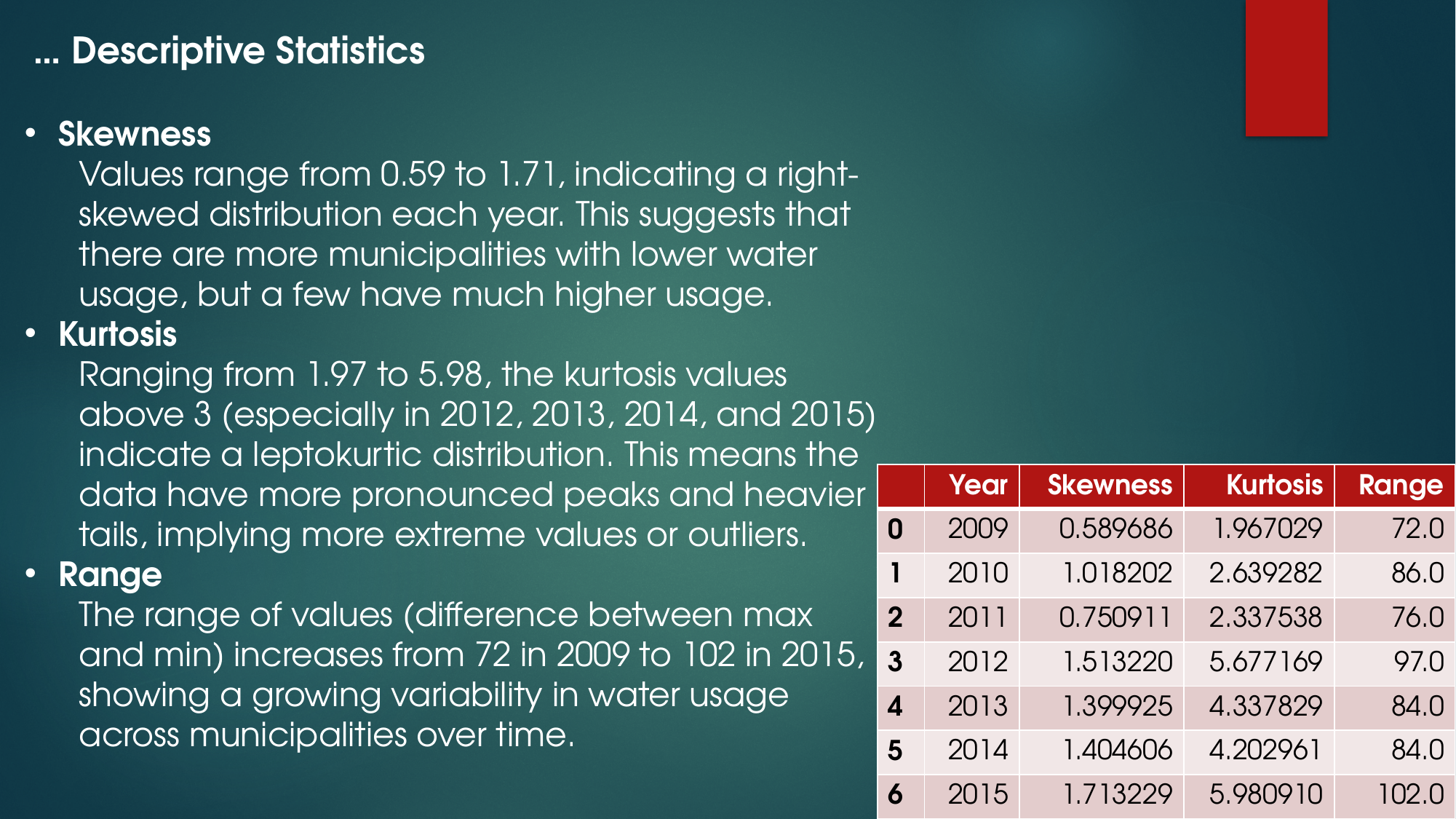

… Descriptive Statistics
Skewness
Values range from 0.59 to 1.71, indicating a right-skewed distribution each year. This suggests that there are more municipalities with lower water usage, but a few have much higher usage.
Kurtosis
Ranging from 1.97 to 5.98, the kurtosis values above 3 (especially in 2012, 2013, 2014, and 2015) indicate a leptokurtic distribution. This means the data have more pronounced peaks and heavier tails, implying more extreme values or outliers.
Range
The range of values (difference between max and min) increases from 72 in 2009 to 102 in 2015, showing a growing variability in water usage across municipalities over time.
|  | Year | Skewness | Kurtosis | Range |
| --- | --- | --- | --- | --- |
| 0 | 2009 | 0.589686 | 1.967029 | 72.0 |
| 1 | 2010 | 1.018202 | 2.639282 | 86.0 |
| 2 | 2011 | 0.750911 | 2.337538 | 76.0 |
| 3 | 2012 | 1.513220 | 5.677169 | 97.0 |
| 4 | 2013 | 1.399925 | 4.337829 | 84.0 |
| 5 | 2014 | 1.404606 | 4.202961 | 84.0 |
| 6 | 2015 | 1.713229 | 5.980910 | 102.0 |